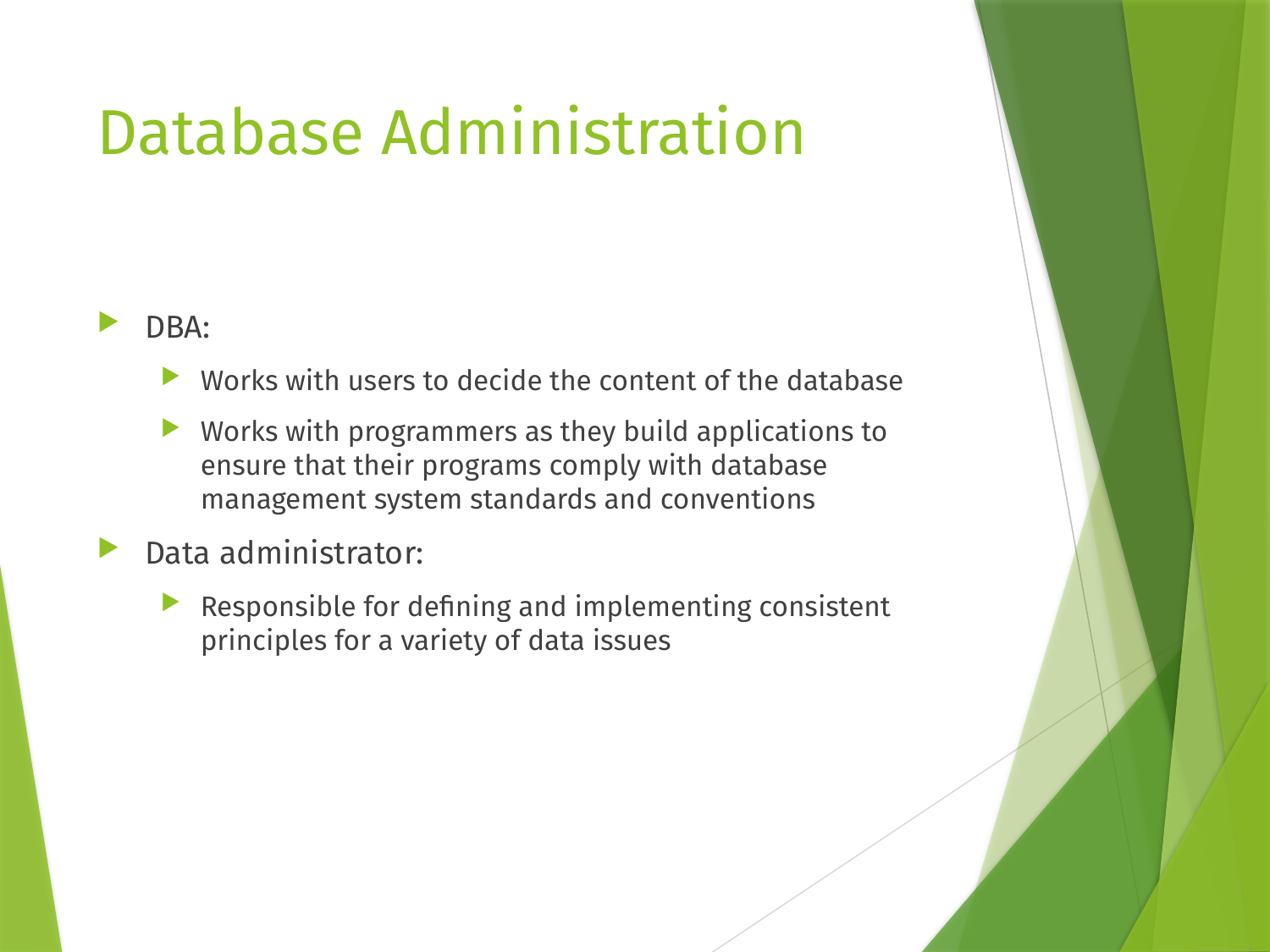

# Database Administration
DBA:
Works with users to decide the content of the database
Works with programmers as they build applications to ensure that their programs comply with database management system standards and conventions
Data administrator:
Responsible for defining and implementing consistent principles for a variety of data issues